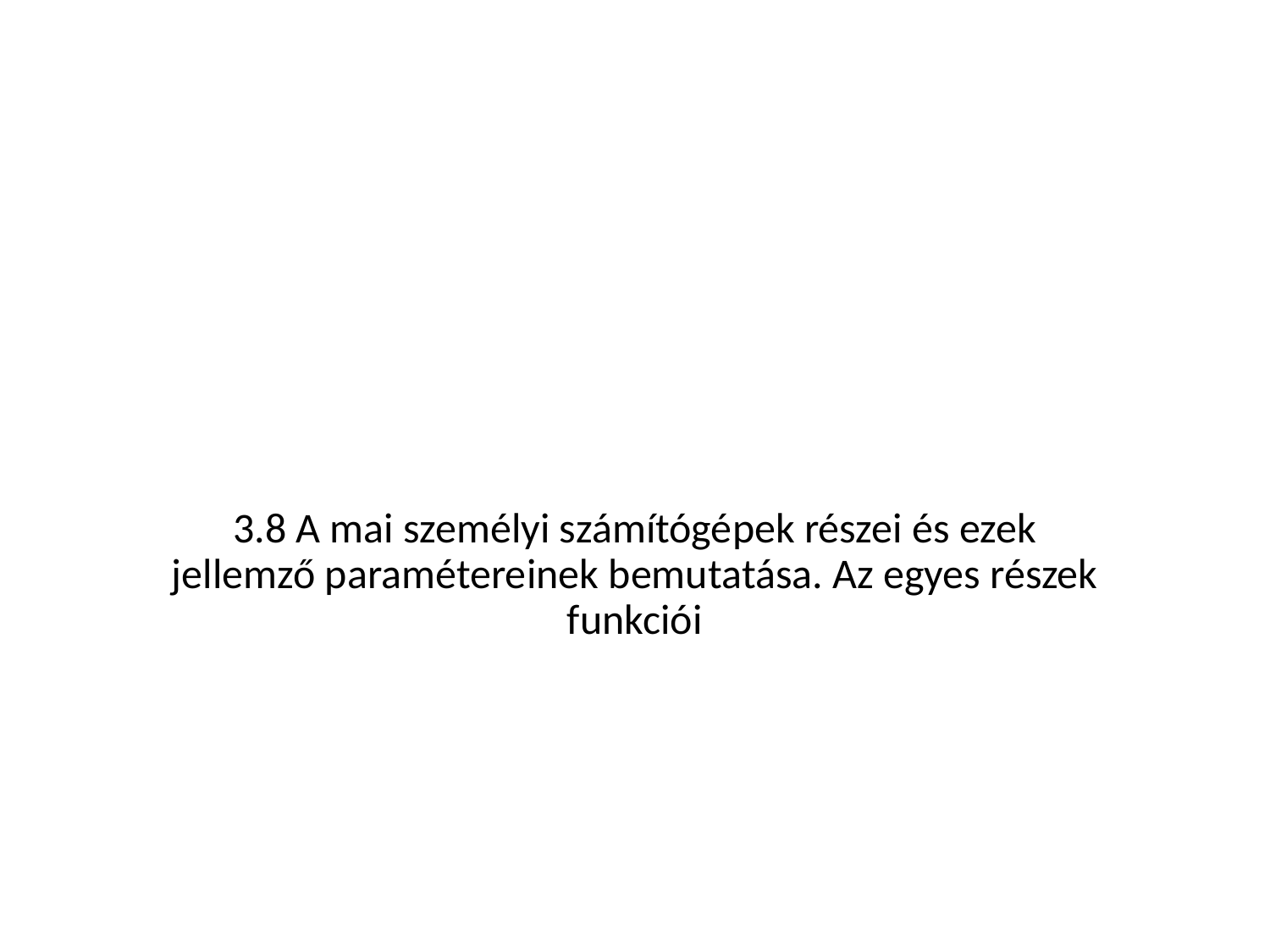

#
3.8 A mai személyi számítógépek részei és ezek jellemző paramétereinek bemutatása. Az egyes részek funkciói